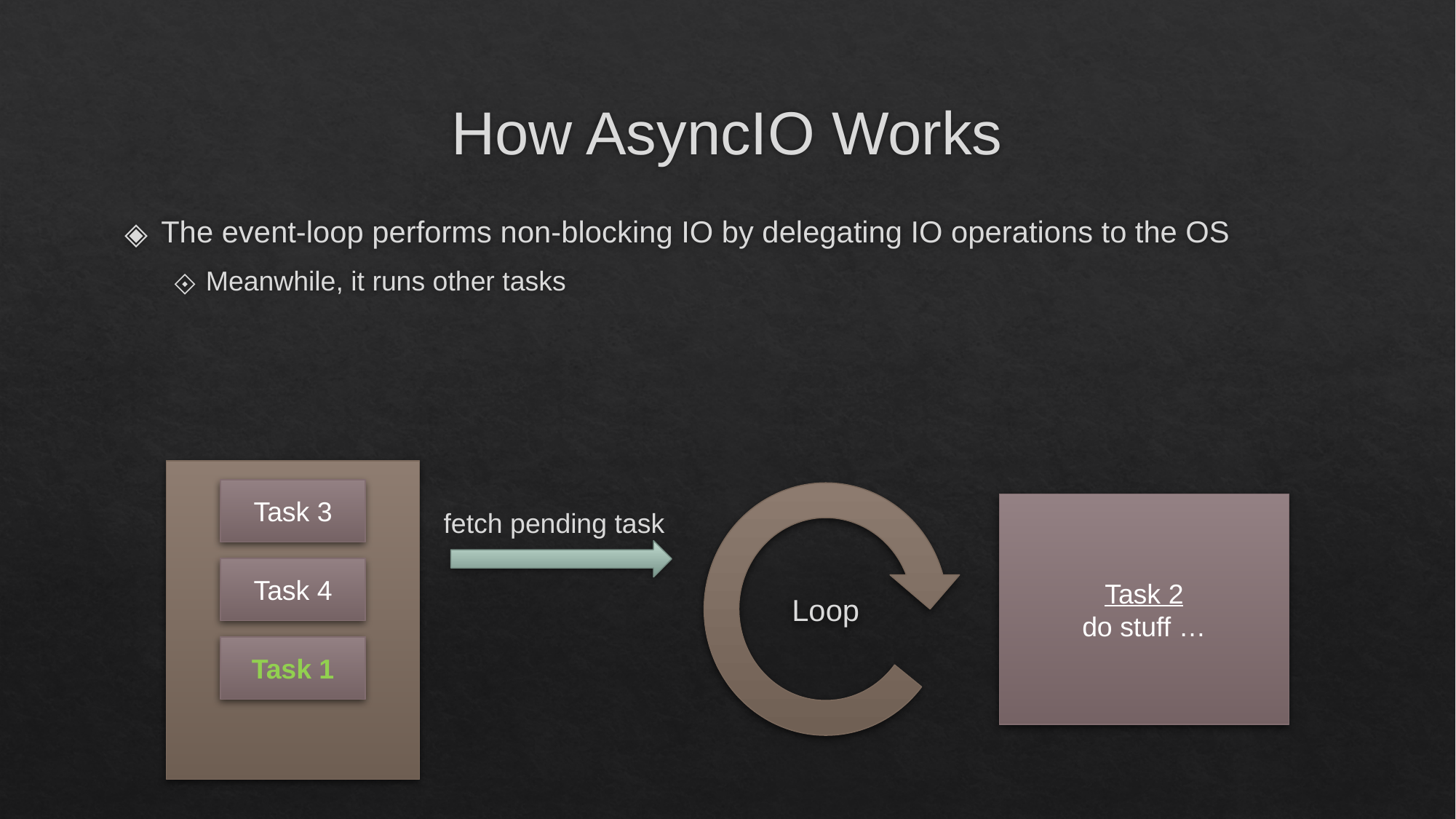

# How AsyncIO Works
The event-loop performs non-blocking IO by delegating IO operations to the OS
Meanwhile, it runs other tasks

Loop
Task 3
Task 2
do stuff …
fetch pending task

Task 4
Task 1